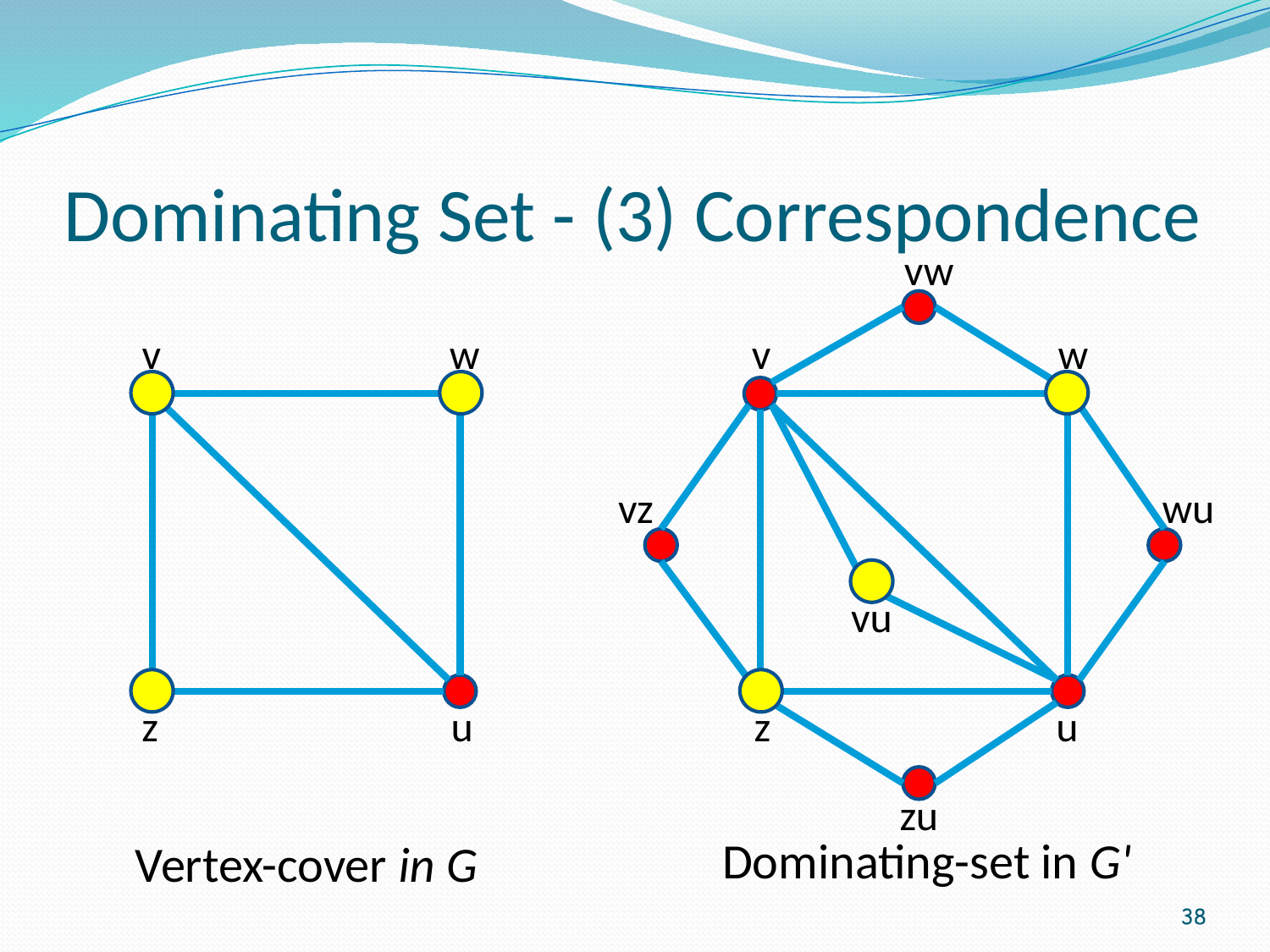

# Dominating Set - (3) Correspondence
vw

v
w
v
w

vz
wu

vu

z
u
z
u

zu
Dominating-set in G'
Vertex-cover in G
38